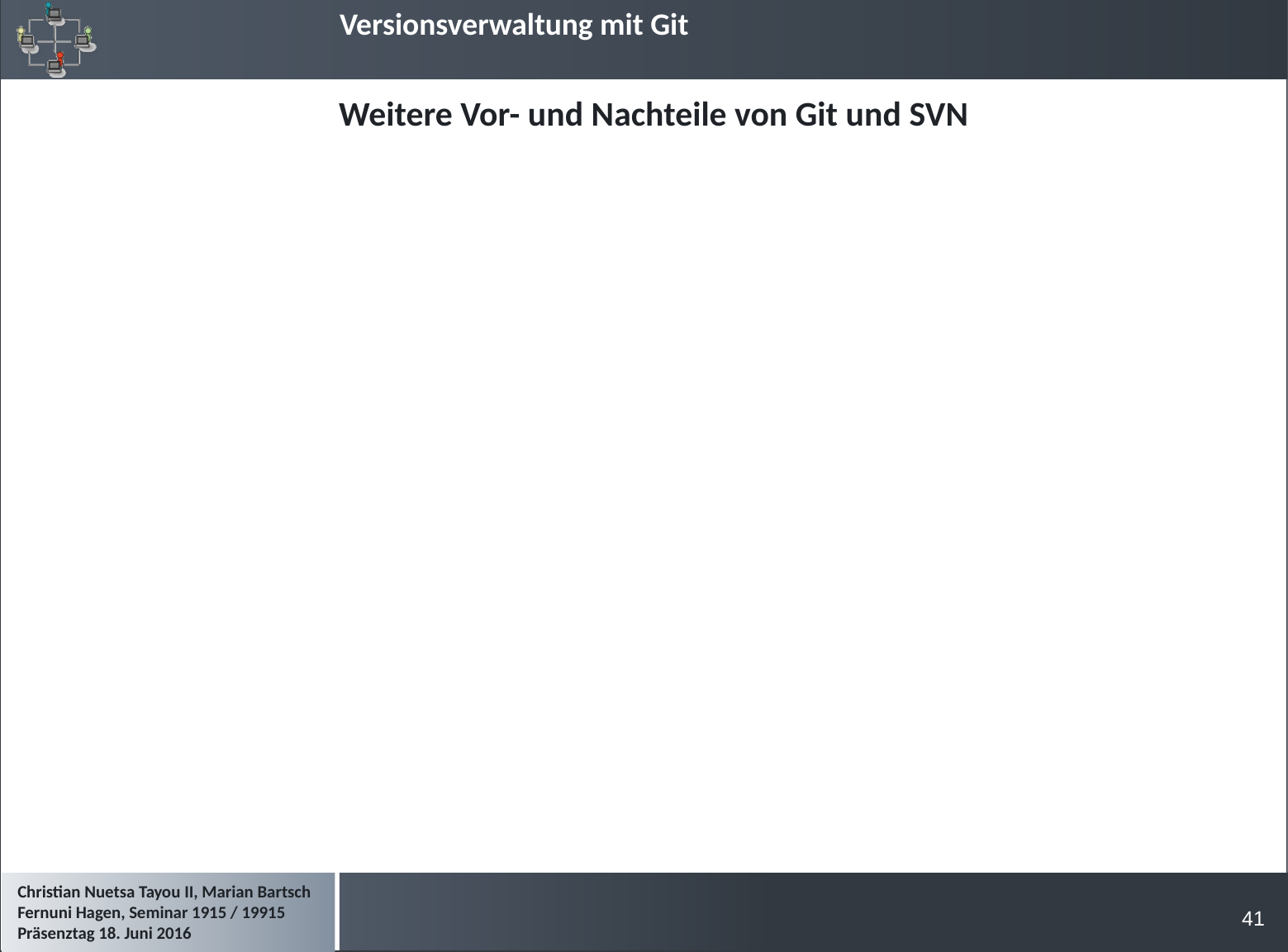

# Weitere Vor- und Nachteile von Git und SVN

41